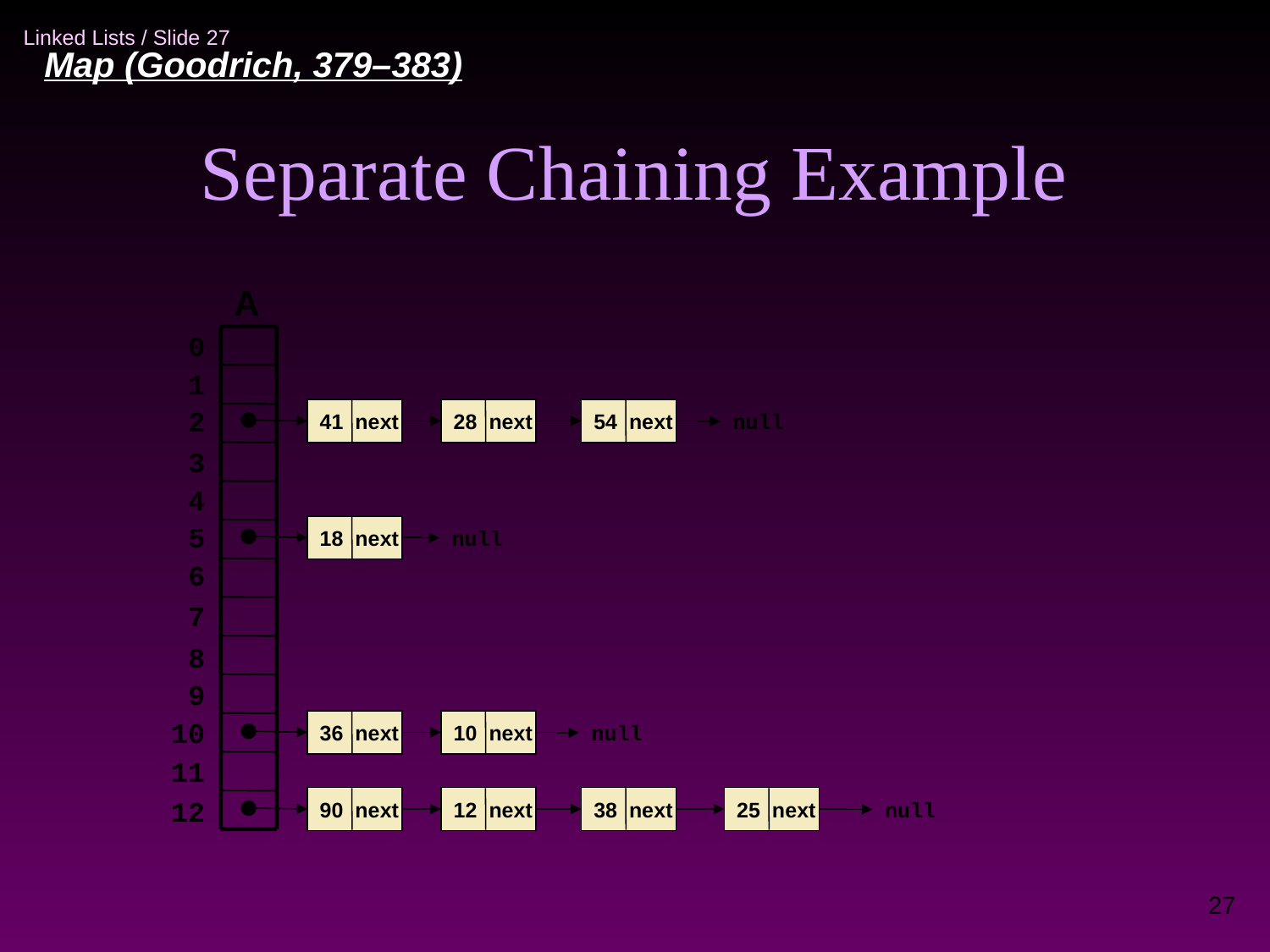

Map (Goodrich, 379–383)‏
Separate Chaining Example
A

0
1
41  next
28  next
54  next

null
2

3
4
18  next

null
5

6
7
8
9
36  next
10  next

null
10

11
90  next
12  next
38  next
25  next

null
12

27